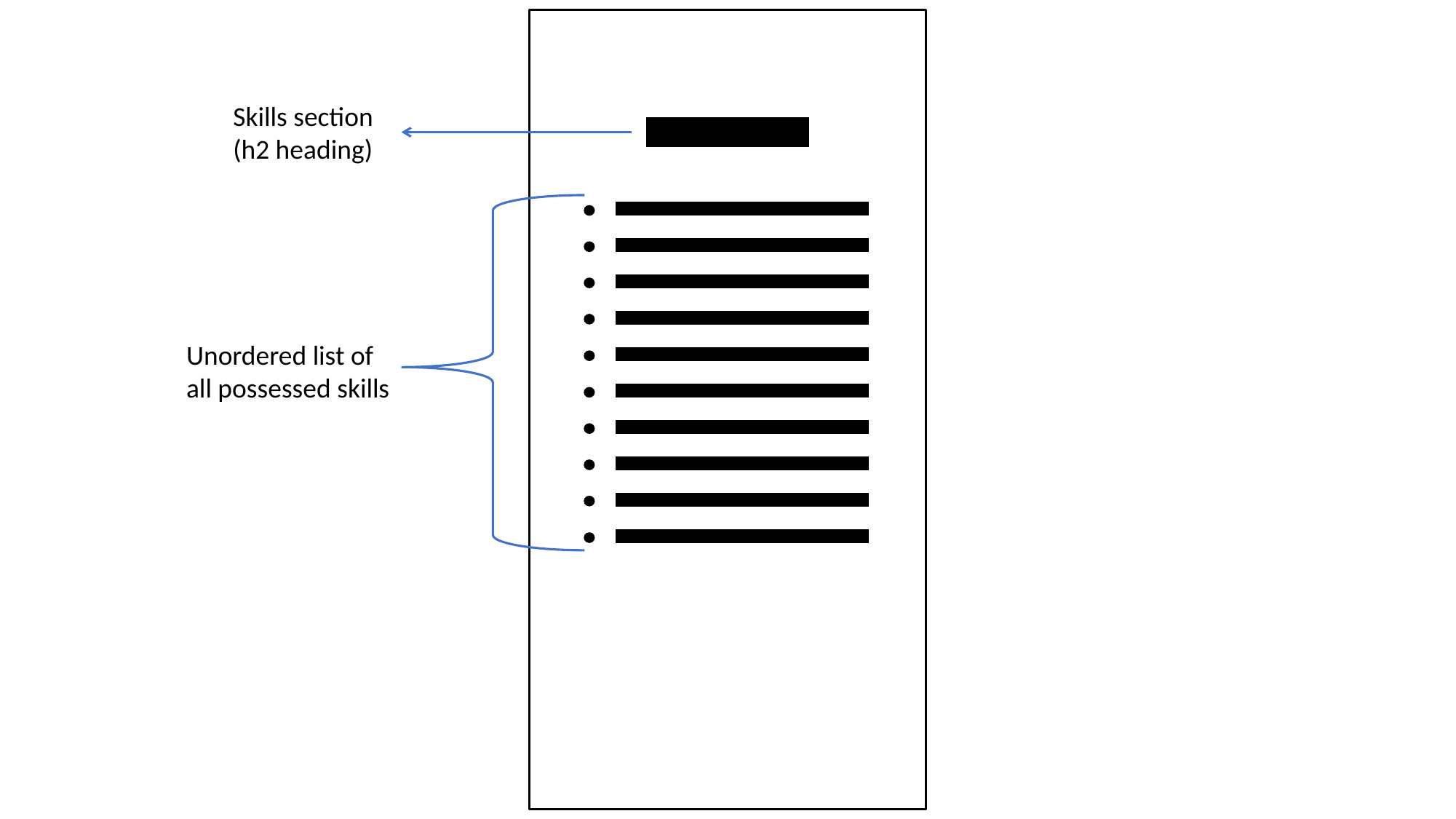

Skills section
(h2 heading)

Unordered list of all possessed skills